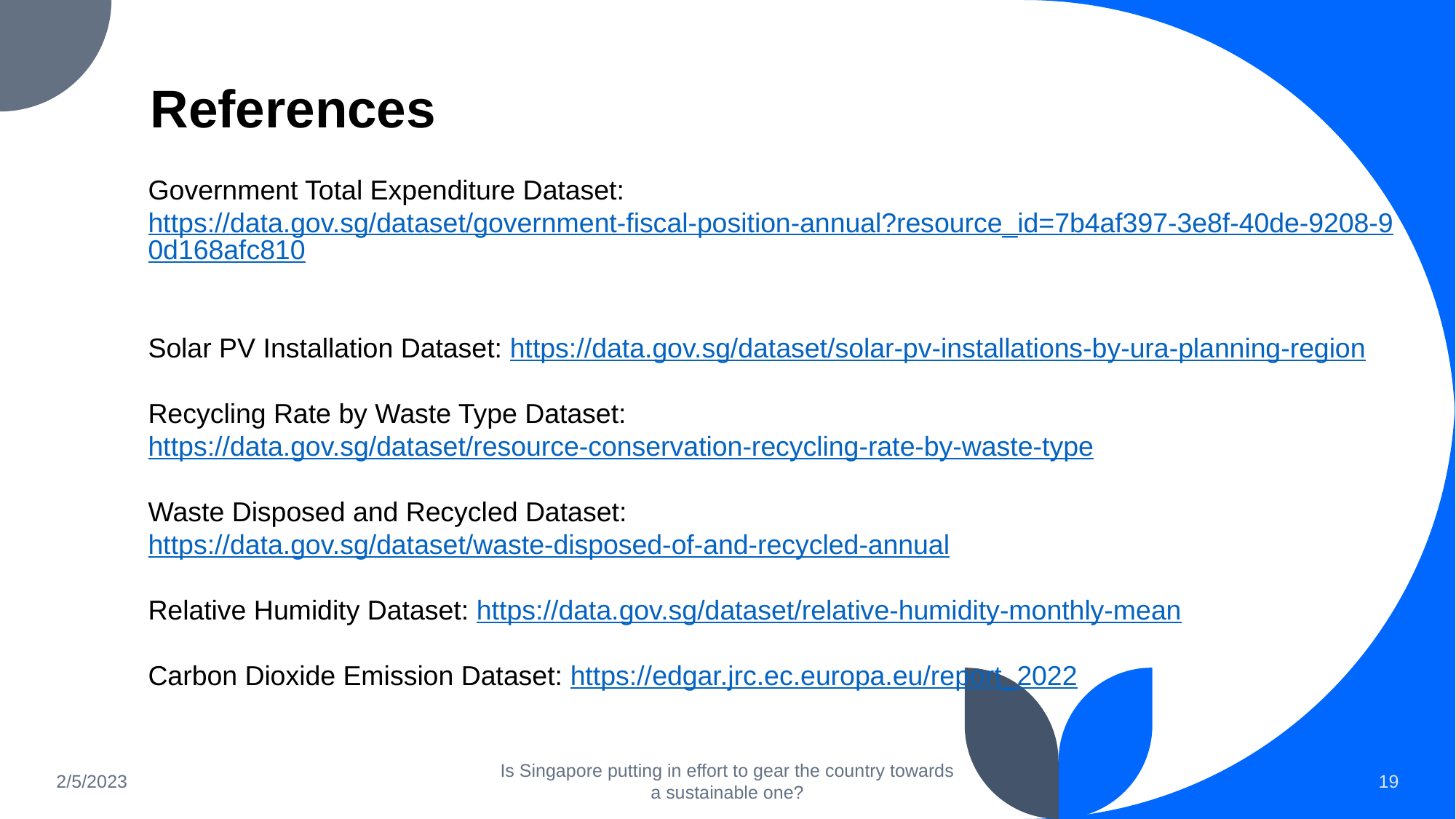

# References
Government Total Expenditure Dataset: https://data.gov.sg/dataset/government-fiscal-position-annual?resource_id=7b4af397-3e8f-40de-9208-90d168afc810

Solar PV Installation Dataset: https://data.gov.sg/dataset/solar-pv-installations-by-ura-planning-region

Recycling Rate by Waste Type Dataset: https://data.gov.sg/dataset/resource-conservation-recycling-rate-by-waste-type

Waste Disposed and Recycled Dataset: https://data.gov.sg/dataset/waste-disposed-of-and-recycled-annual

Relative Humidity Dataset: https://data.gov.sg/dataset/relative-humidity-monthly-mean

Carbon Dioxide Emission Dataset: https://edgar.jrc.ec.europa.eu/report_2022

2/5/2023
Is Singapore putting in effort to gear the country towards a sustainable one?
19